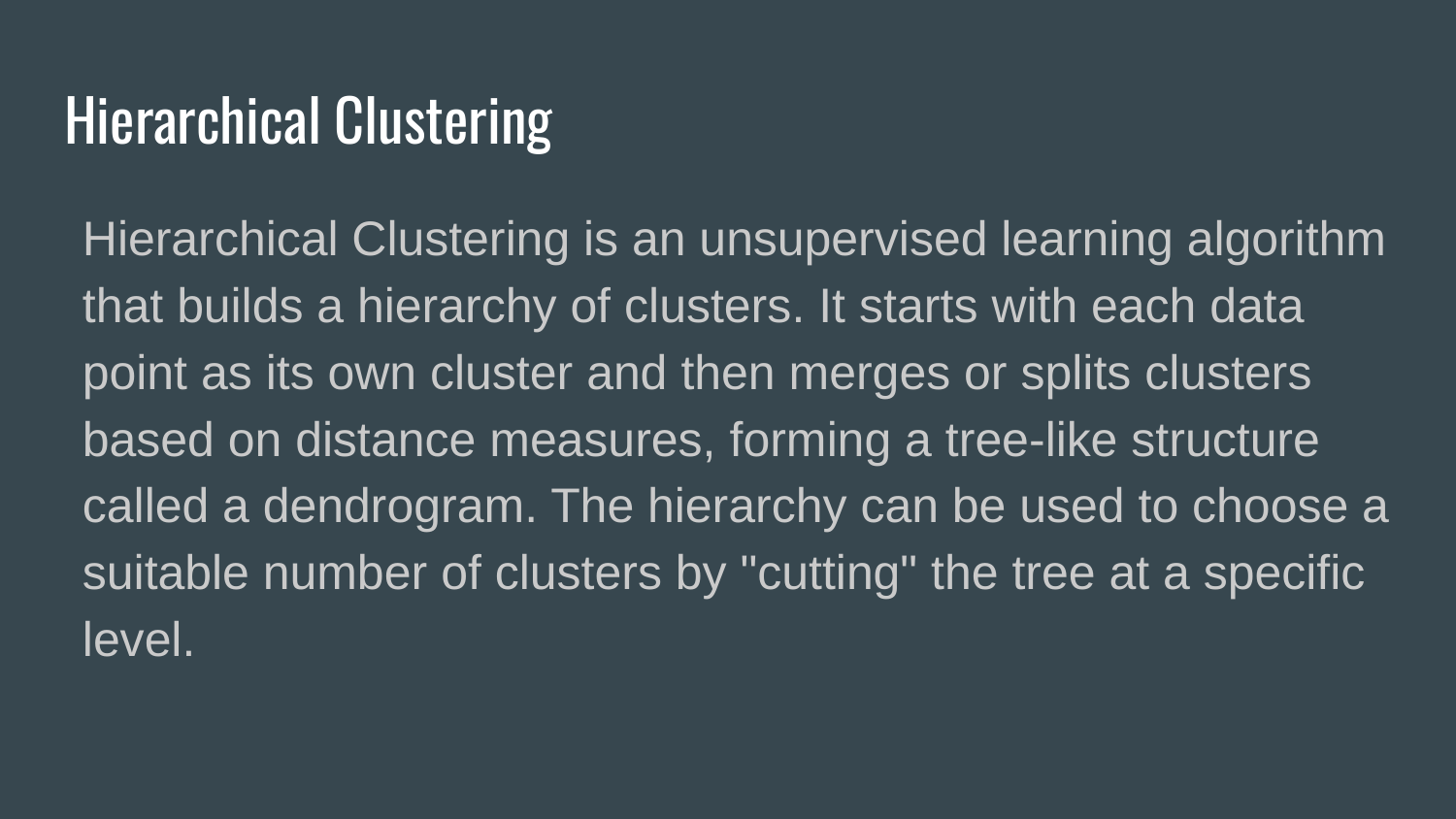

# Hierarchical Clustering
Hierarchical Clustering is an unsupervised learning algorithm that builds a hierarchy of clusters. It starts with each data point as its own cluster and then merges or splits clusters based on distance measures, forming a tree-like structure called a dendrogram. The hierarchy can be used to choose a suitable number of clusters by "cutting" the tree at a specific level.